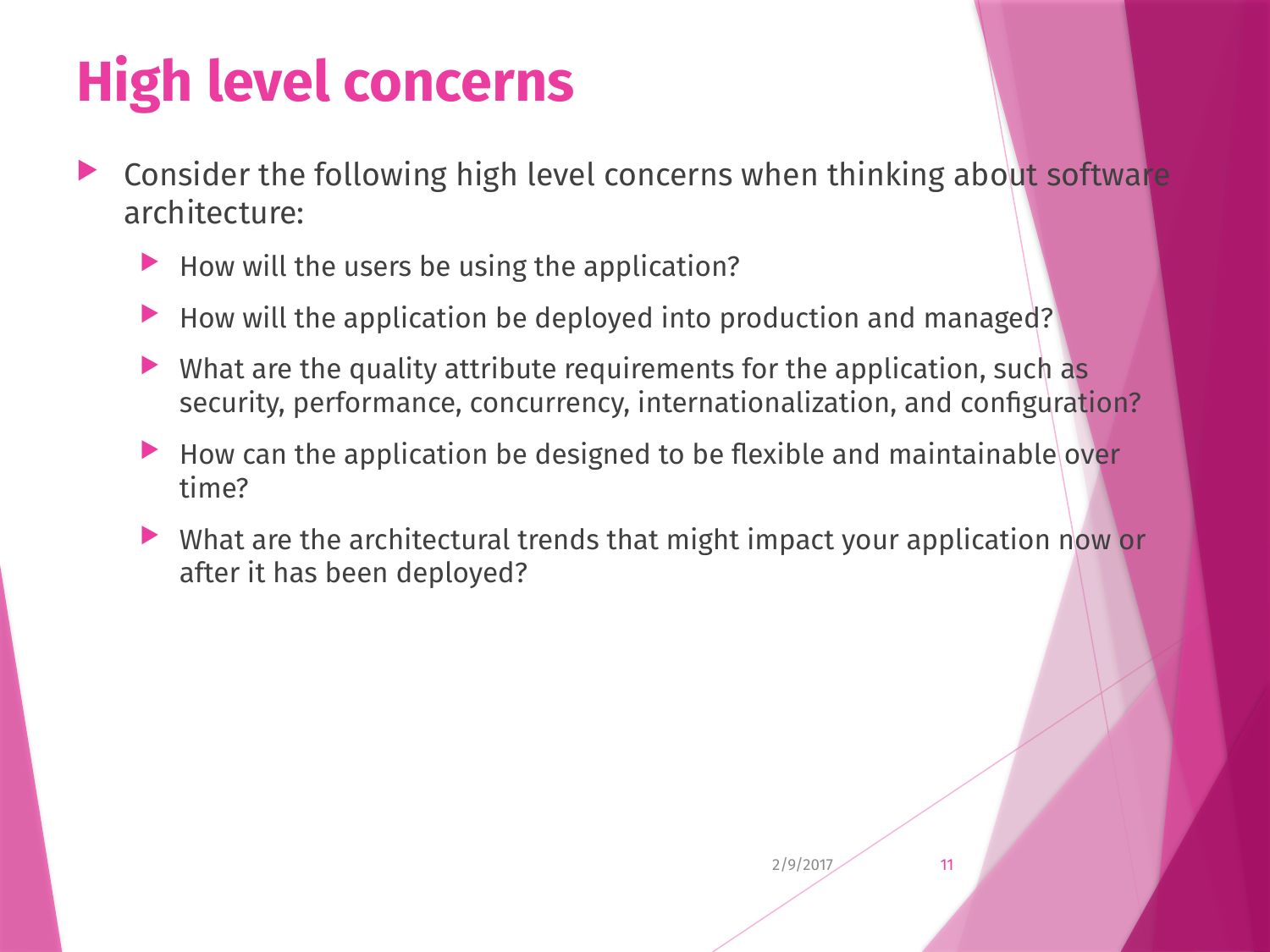

# High level concerns
Consider the following high level concerns when thinking about software architecture:
How will the users be using the application?
How will the application be deployed into production and managed?
What are the quality attribute requirements for the application, such as security, performance, concurrency, internationalization, and configuration?
How can the application be designed to be flexible and maintainable over time?
What are the architectural trends that might impact your application now or after it has been deployed?

2/9/2017
11